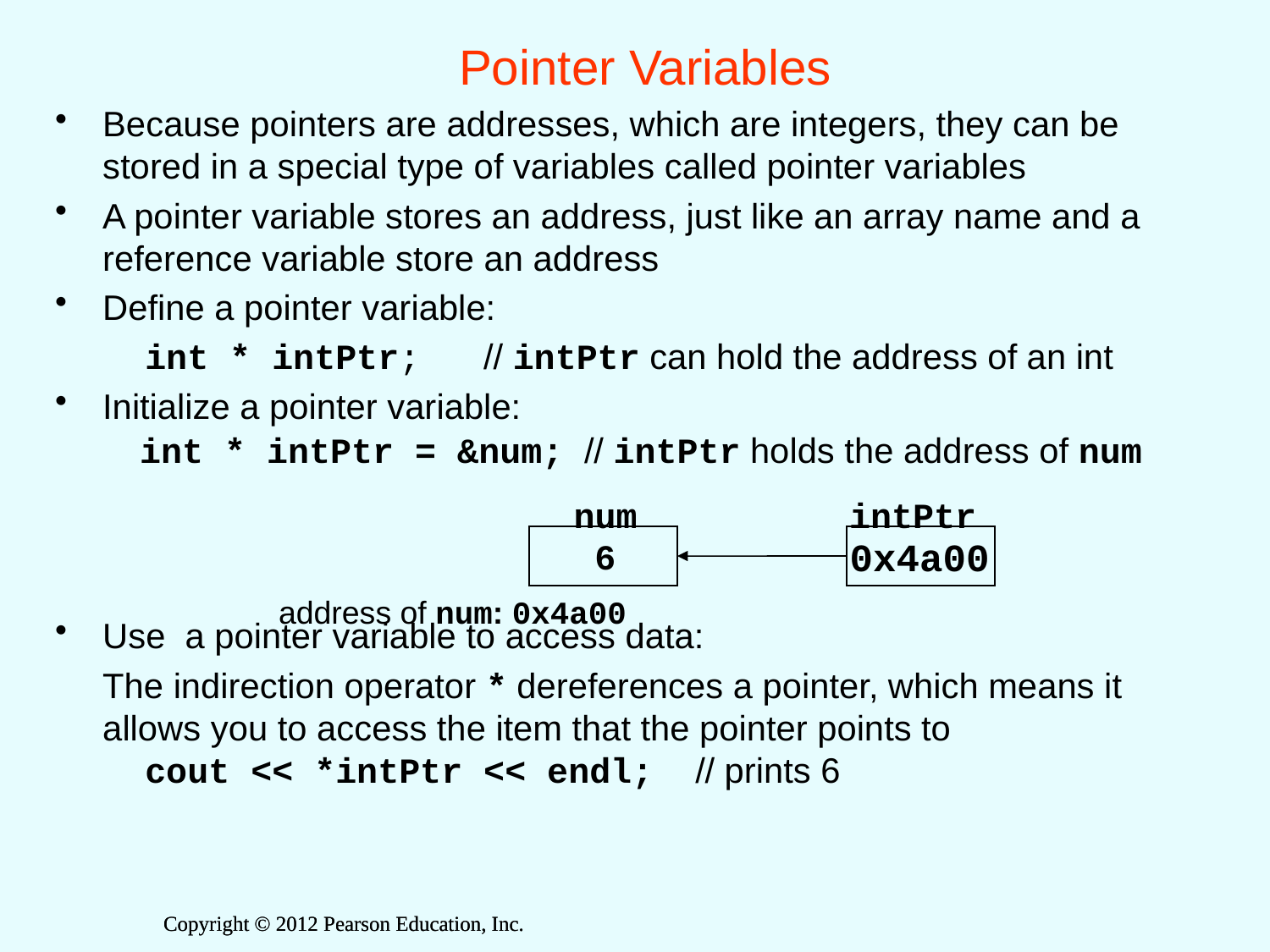

# Pointer Variables
Because pointers are addresses, which are integers, they can be stored in a special type of variables called pointer variables
A pointer variable stores an address, just like an array name and a reference variable store an address
Define a pointer variable:
	  int * intPtr;   // intPtr can hold the address of an int
Initialize a pointer variable:
 int * intPtr = &num; // intPtr holds the address of num

Use  a pointer variable to access data:
	The indirection operator * dereferences a pointer, which means it allows you to access the item that the pointer points to
  cout << *intPtr << endl;  // prints 6

num
intPtr

0x4a00

address of num: 0x4a00

6